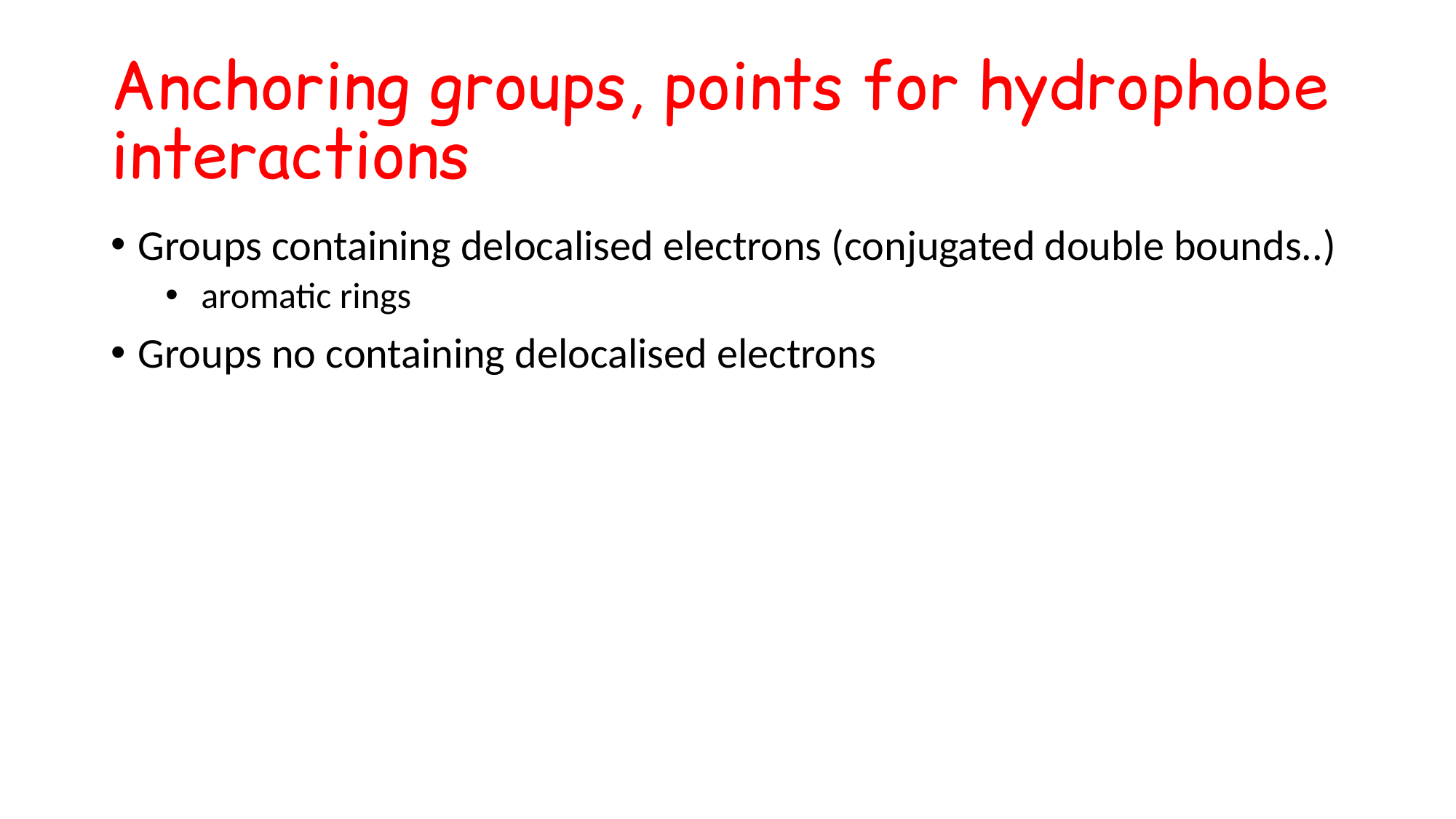

# Anchoring groups, points for hydrophobe interactions
Groups containing delocalised electrons (conjugated double bounds..)
 aromatic rings
Groups no containing delocalised electrons